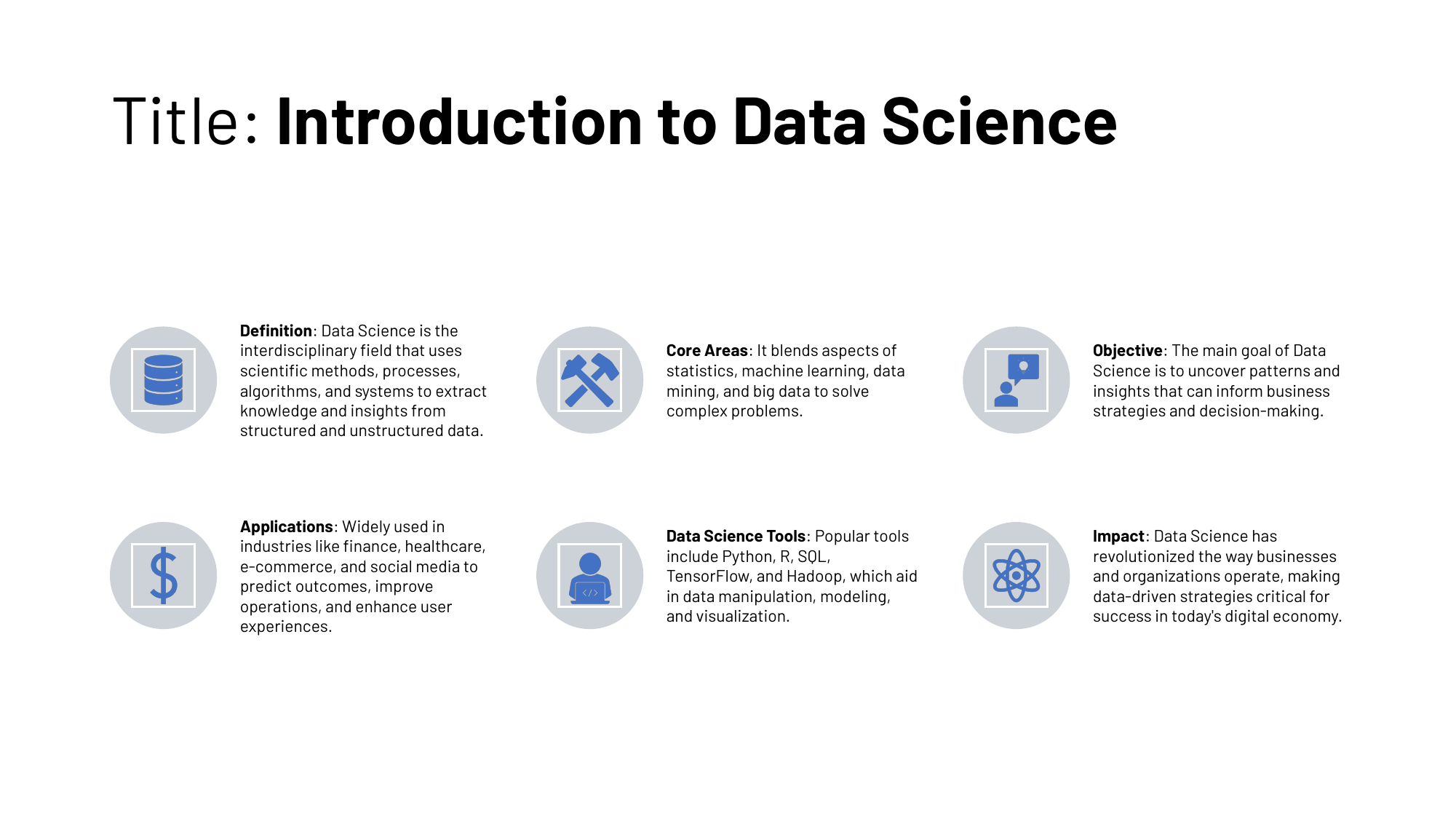

# Title: Introduction to Data Science
Definition: Data Science is the interdisciplinary field that uses scientific methods, processes, algorithms, and systems to extract knowledge and insights from structured and unstructured data.
Core Areas: It blends aspects of statistics, machine learning, data mining, and big data to solve complex problems.
Objective: The main goal of Data Science is to uncover patterns and insights that can inform business strategies and decision-making.
Applications: Widely used in industries like finance, healthcare, e-commerce, and social media to predict outcomes, improve operations, and enhance user experiences.
Data Science Tools: Popular tools include Python, R, SQL, TensorFlow, and Hadoop, which aid in data manipulation, modeling, and visualization.
Impact: Data Science has revolutionized the way businesses and organizations operate, making data-driven strategies critical for success in today's digital economy.